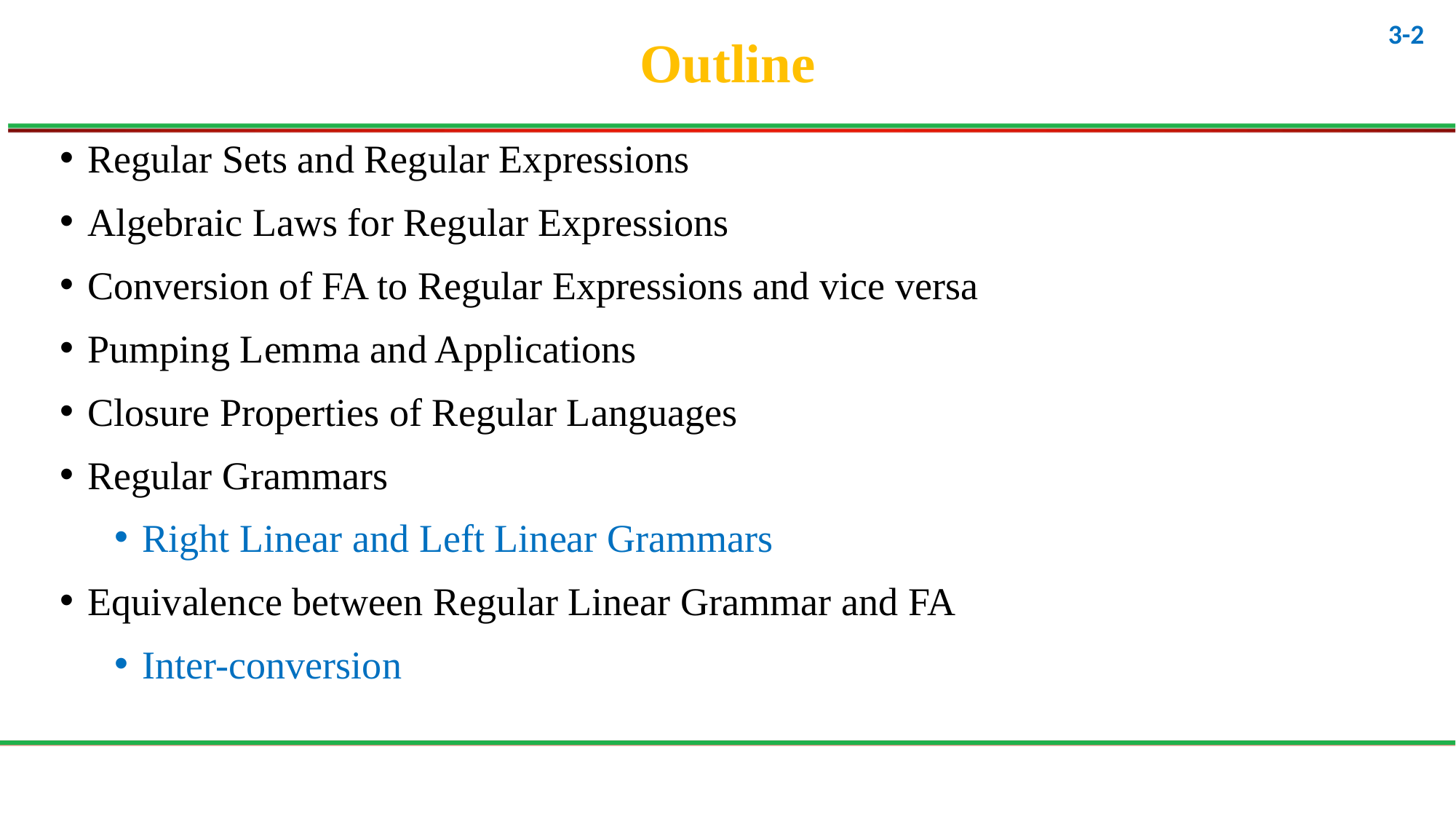

2
# Outline
Regular Sets and Regular Expressions
Algebraic Laws for Regular Expressions
Conversion of FA to Regular Expressions and vice versa
Pumping Lemma and Applications
Closure Properties of Regular Languages
Regular Grammars
Right Linear and Left Linear Grammars
Equivalence between Regular Linear Grammar and FA
Inter-conversion